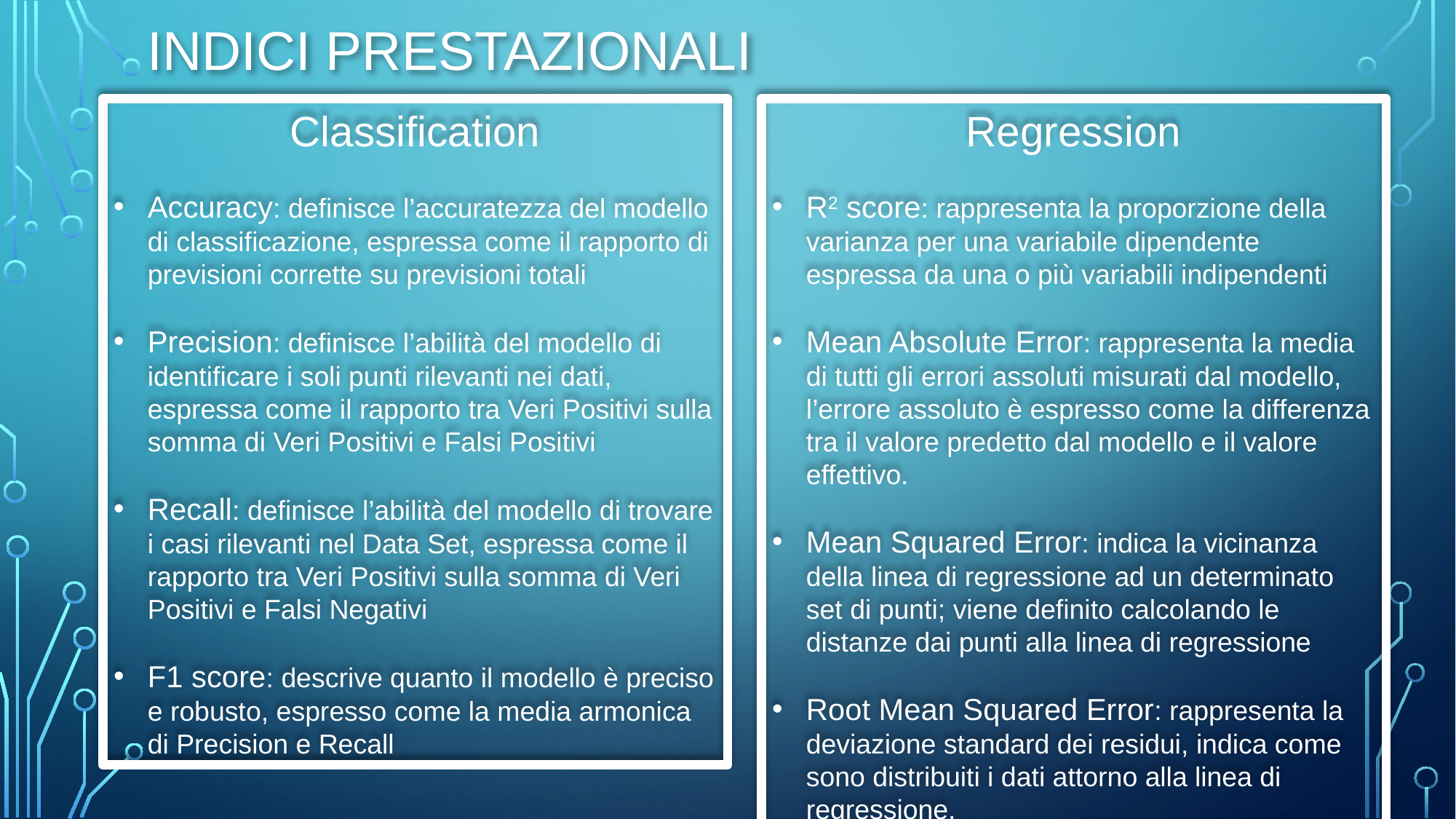

# Indici Prestazionali
Classification

Accuracy: definisce l’accuratezza del modello di classificazione, espressa come il rapporto di previsioni corrette su previsioni totali

Precision: definisce l’abilità del modello di identificare i soli punti rilevanti nei dati, espressa come il rapporto tra Veri Positivi sulla somma di Veri Positivi e Falsi Positivi

Recall: definisce l’abilità del modello di trovare i casi rilevanti nel Data Set, espressa come il rapporto tra Veri Positivi sulla somma di Veri Positivi e Falsi Negativi

F1 score: descrive quanto il modello è preciso e robusto, espresso come la media armonica di Precision e Recall
Regression

R2 score: rappresenta la proporzione della varianza per una variabile dipendente espressa da una o più variabili indipendenti

Mean Absolute Error: rappresenta la media di tutti gli errori assoluti misurati dal modello, l’errore assoluto è espresso come la differenza tra il valore predetto dal modello e il valore effettivo.

Mean Squared Error: indica la vicinanza della linea di regressione ad un determinato set di punti; viene definito calcolando le distanze dai punti alla linea di regressione

Root Mean Squared Error: rappresenta la deviazione standard dei residui, indica come sono distribuiti i dati attorno alla linea di regressione.